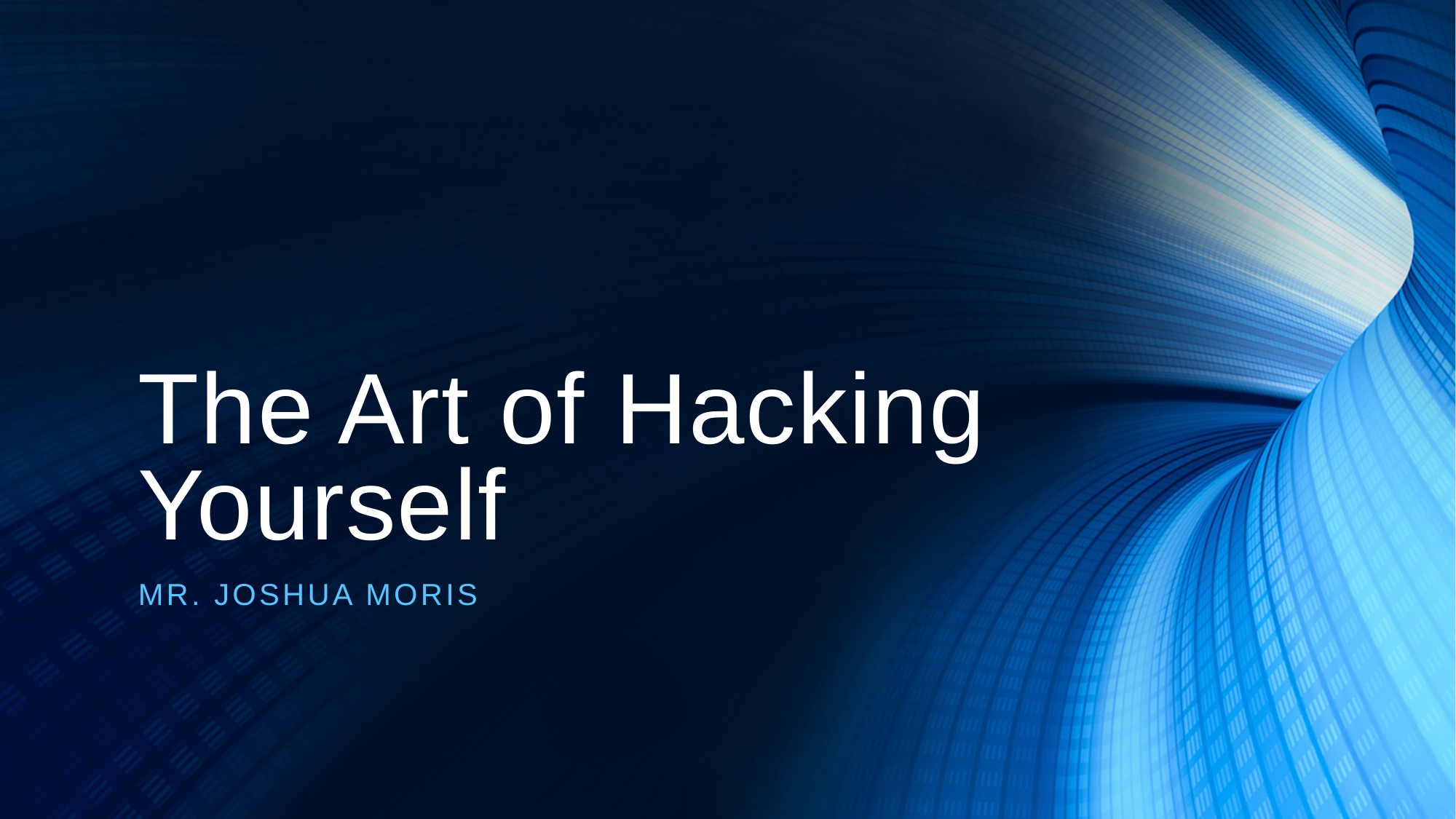

# The Art of Hacking Yourself
Mr. Joshua Moris